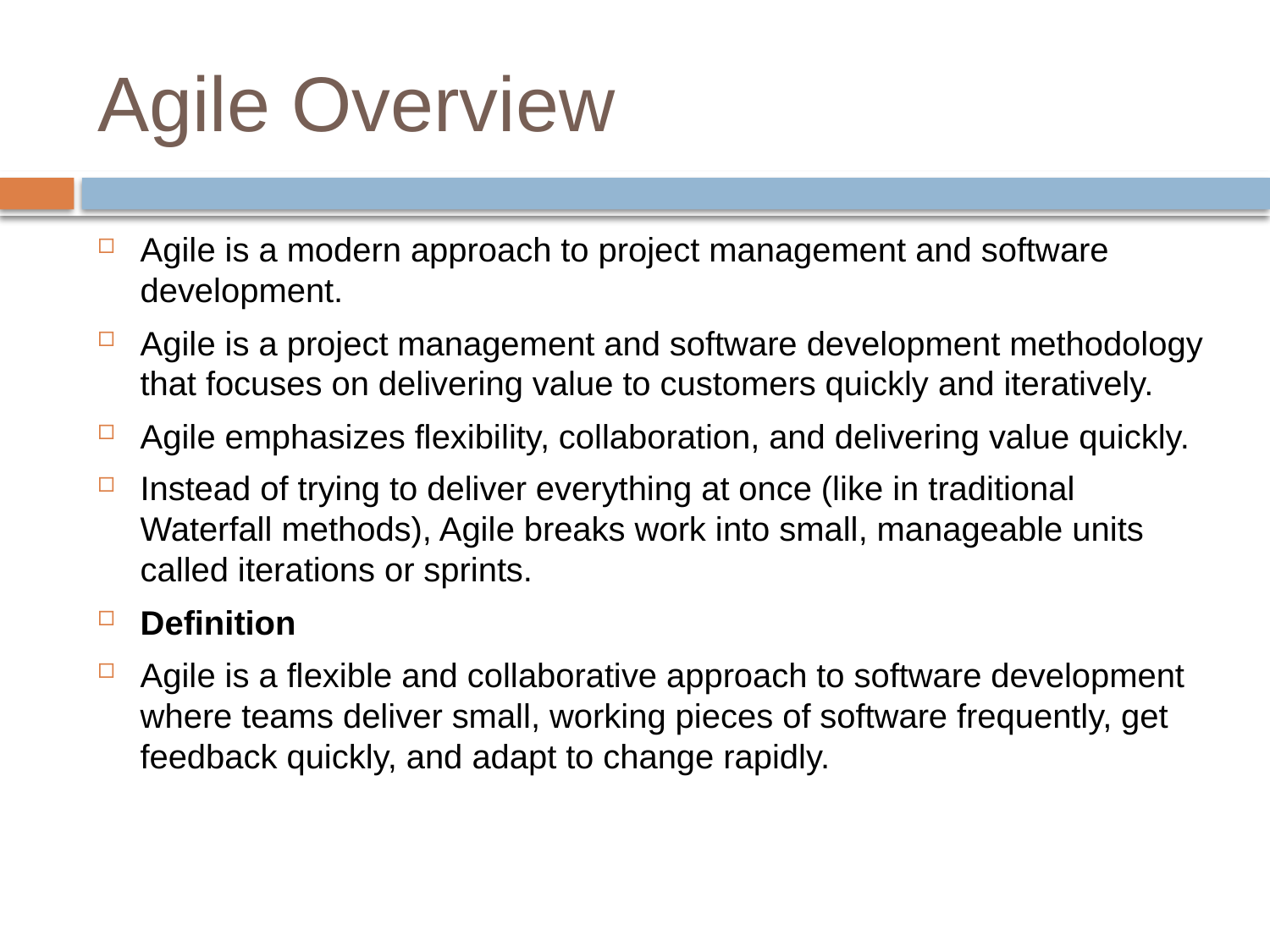

# Agile Overview
Agile is a modern approach to project management and software development.
Agile is a project management and software development methodology that focuses on delivering value to customers quickly and iteratively.
Agile emphasizes flexibility, collaboration, and delivering value quickly.
Instead of trying to deliver everything at once (like in traditional Waterfall methods), Agile breaks work into small, manageable units called iterations or sprints.
Definition
Agile is a flexible and collaborative approach to software development where teams deliver small, working pieces of software frequently, get feedback quickly, and adapt to change rapidly.